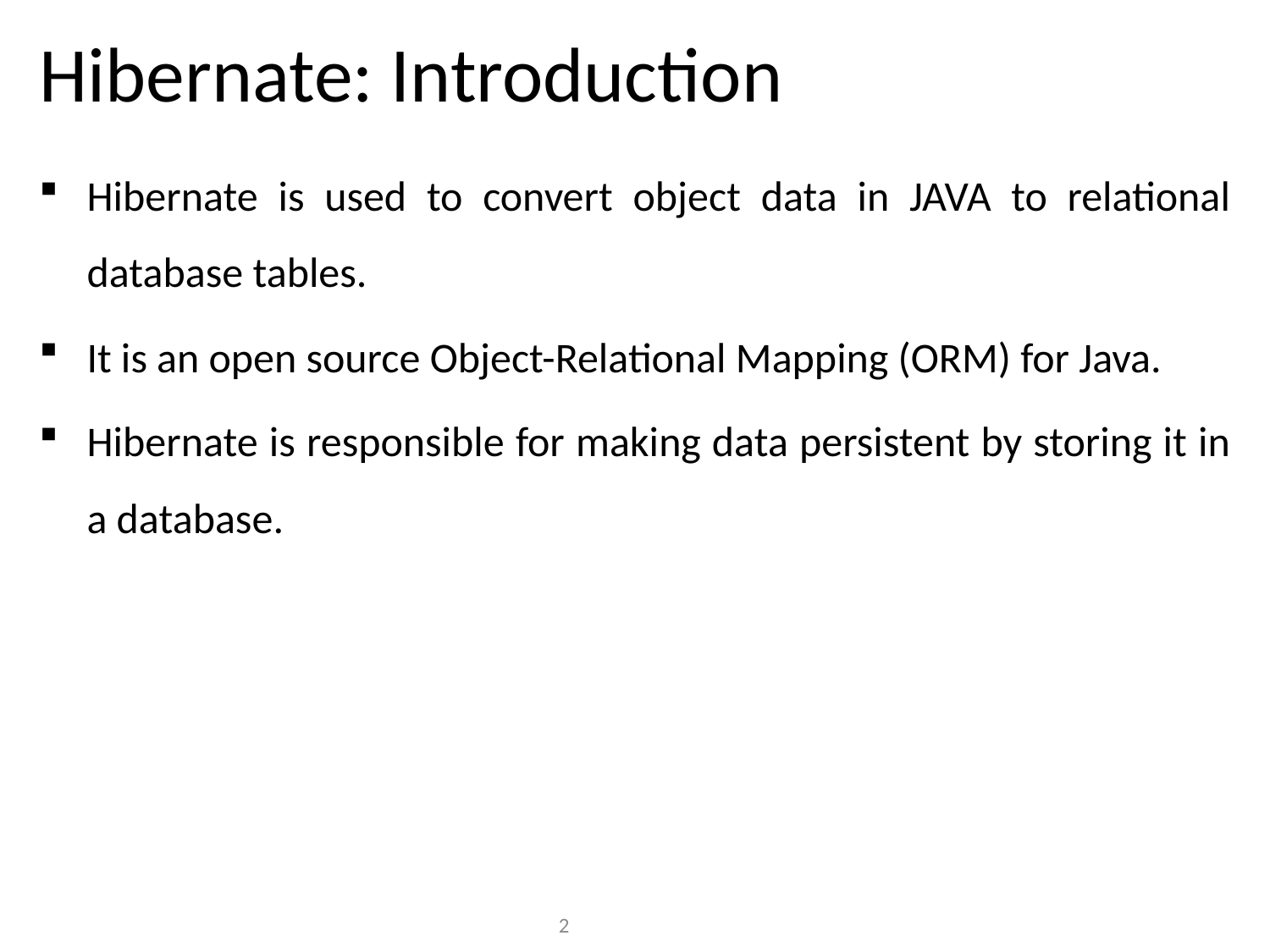

# Hibernate: Introduction
Hibernate is used to convert object data in JAVA to relational database tables.
It is an open source Object-Relational Mapping (ORM) for Java.
Hibernate is responsible for making data persistent by storing it in a database.

2